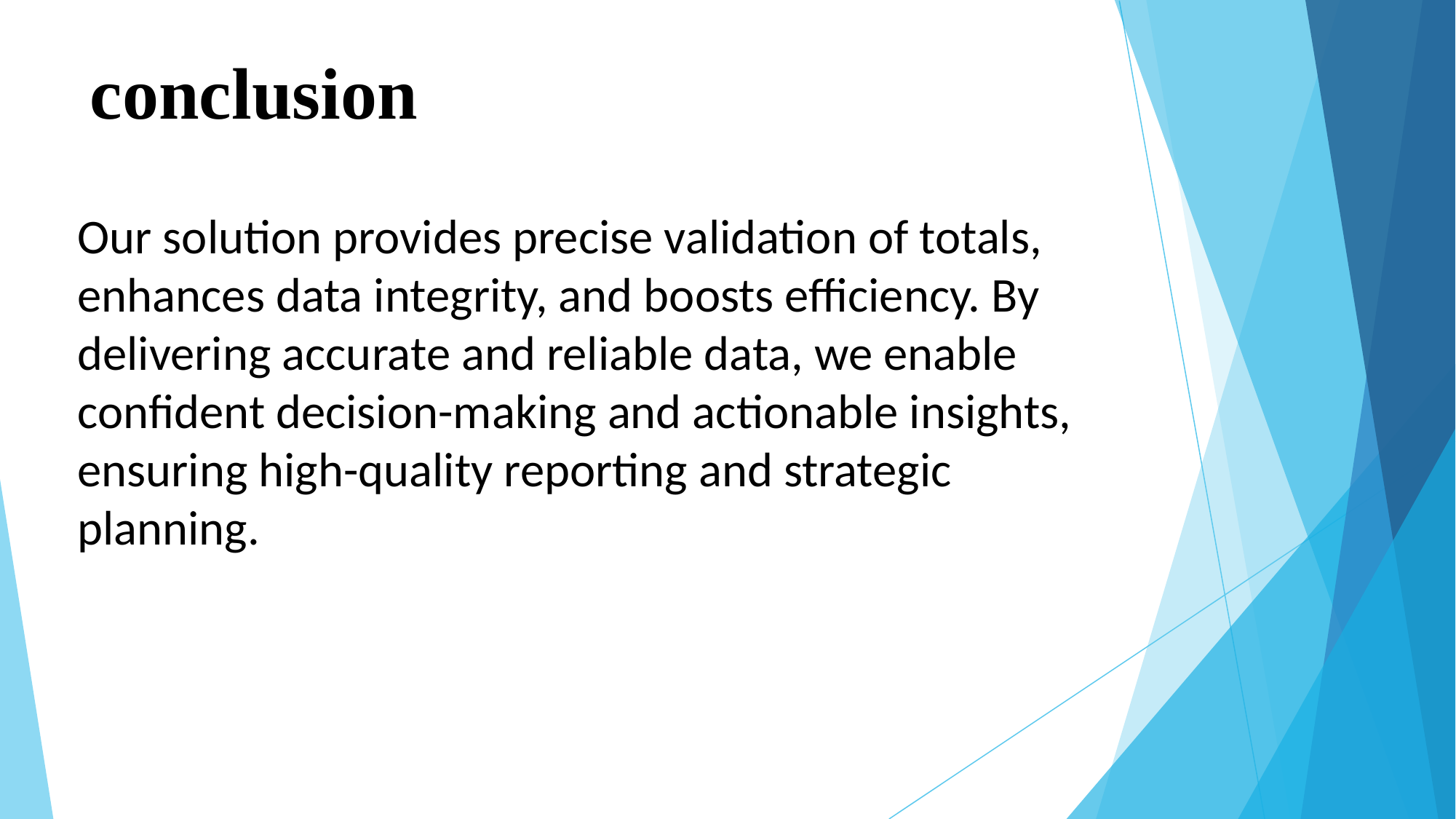

# conclusion
Our solution provides precise validation of totals, enhances data integrity, and boosts efficiency. By delivering accurate and reliable data, we enable confident decision-making and actionable insights, ensuring high-quality reporting and strategic planning.